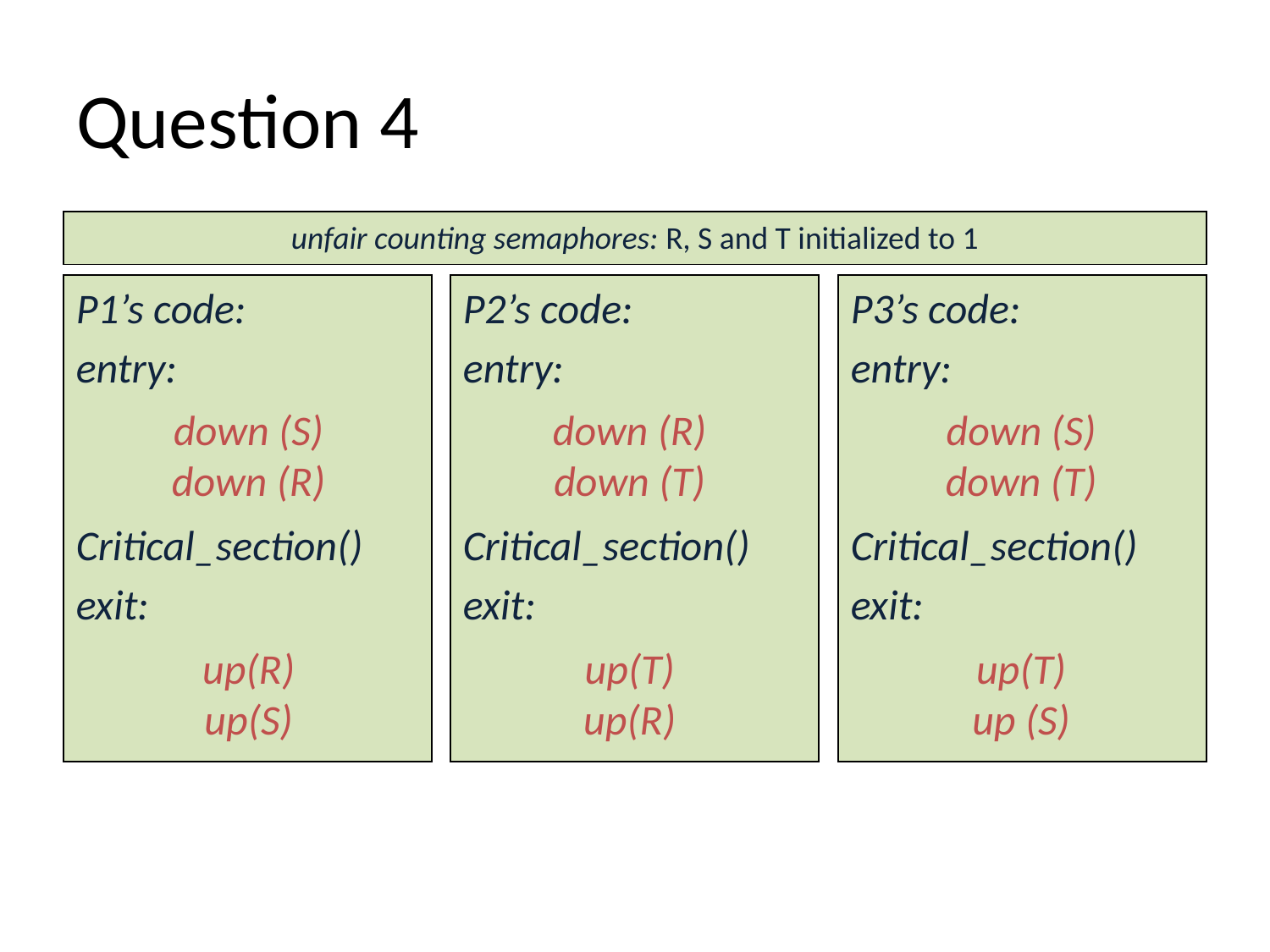

# Question 4
unfair counting semaphores: R, S and T initialized to 1
P1’s code:
entry:

Critical_section()
exit:
P2’s code:
entry:

Critical_section()
exit:
P3’s code:
entry:

Critical_section()
exit:
down (S)
down (R)
down (R)
down (T)
down (S)
down (T)
up(R)
up(S)
up(T)
up(R)
up(T)
up (S)